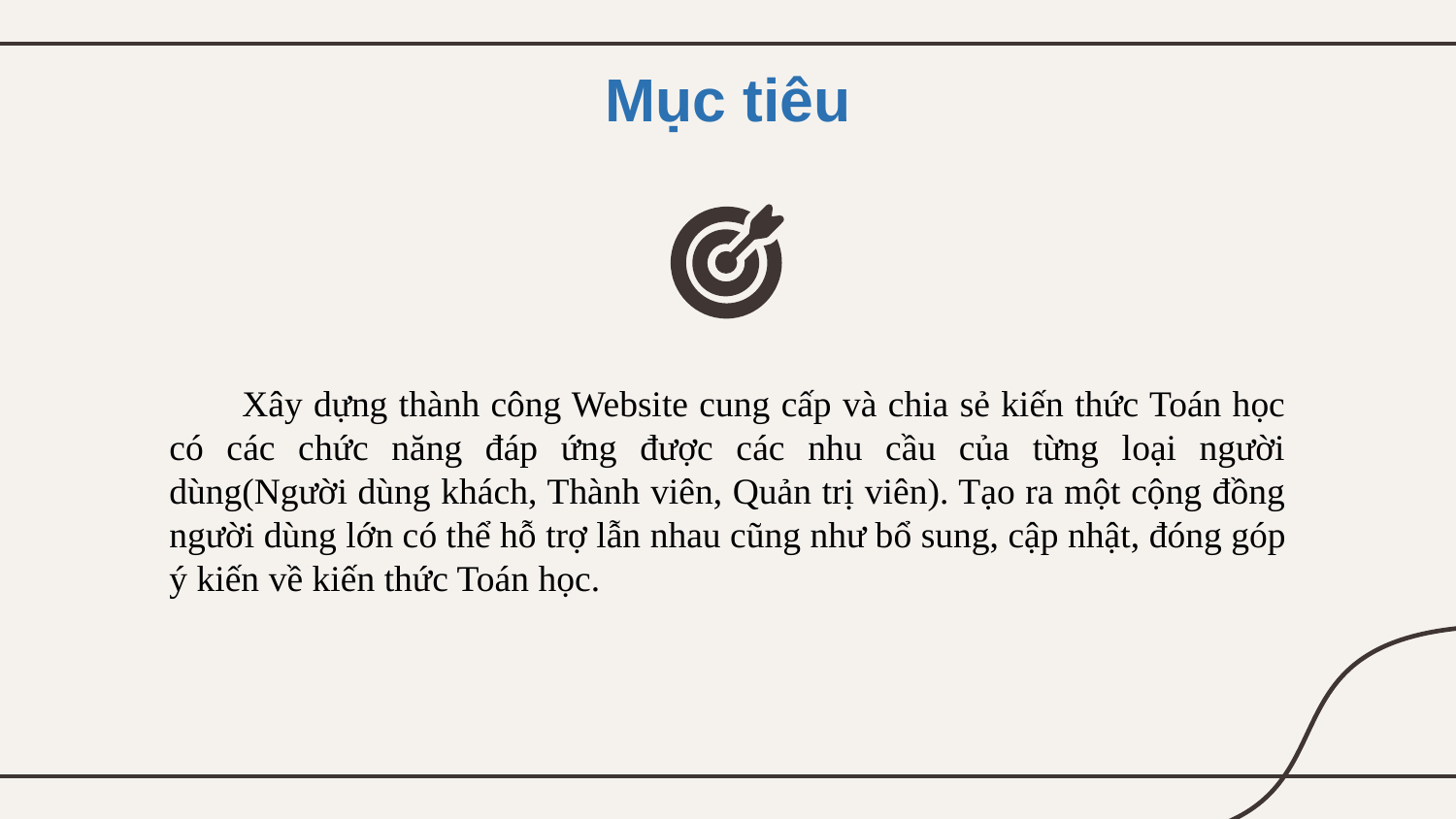

# Mục tiêu

Xây dựng thành công Website cung cấp và chia sẻ kiến thức Toán học có các chức năng đáp ứng được các nhu cầu của từng loại người dùng(Người dùng khách, Thành viên, Quản trị viên). Tạo ra một cộng đồng người dùng lớn có thể hỗ trợ lẫn nhau cũng như bổ sung, cập nhật, đóng góp ý kiến về kiến thức Toán học.